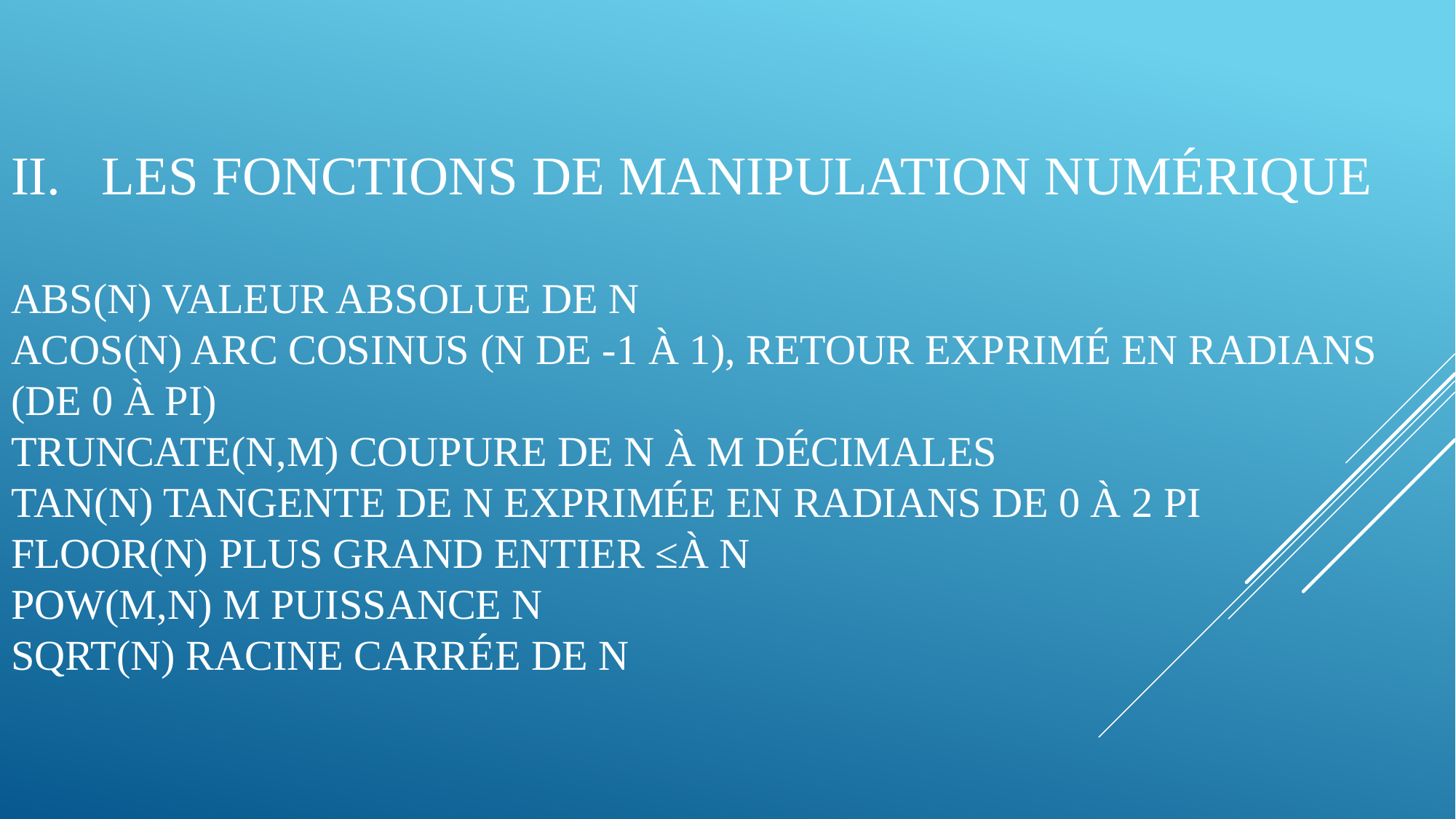

# II.   Les fonctions de manipulation numérique ABS(n) Valeur absolue de n ACOS(n) Arc cosinus (n de -1 à 1), retour exprimé en radians (de 0 à pi) TRUNCATE(n,m) Coupure de n à m décimales TAN(n) Tangente de n exprimée en radians de 0 à 2 pi FLOOR(n) Plus grand entier ≤à n POW(m,n) m puissance n SQRT(n) Racine carrée de n